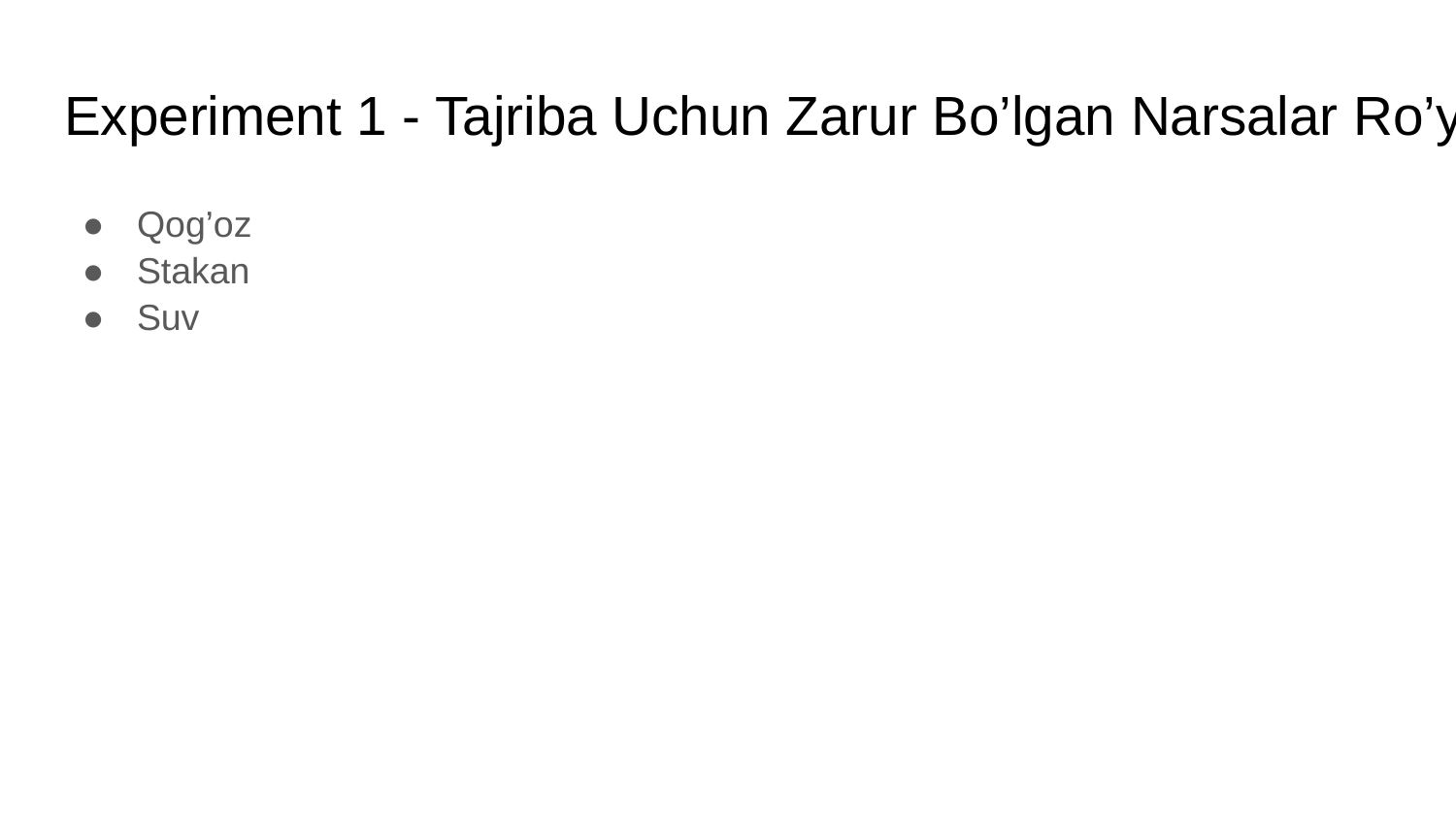

# Experiment 1 - Tajriba Uchun Zarur Bo’lgan Narsalar Ro’yxati

Qog’oz
Stakan
Suv